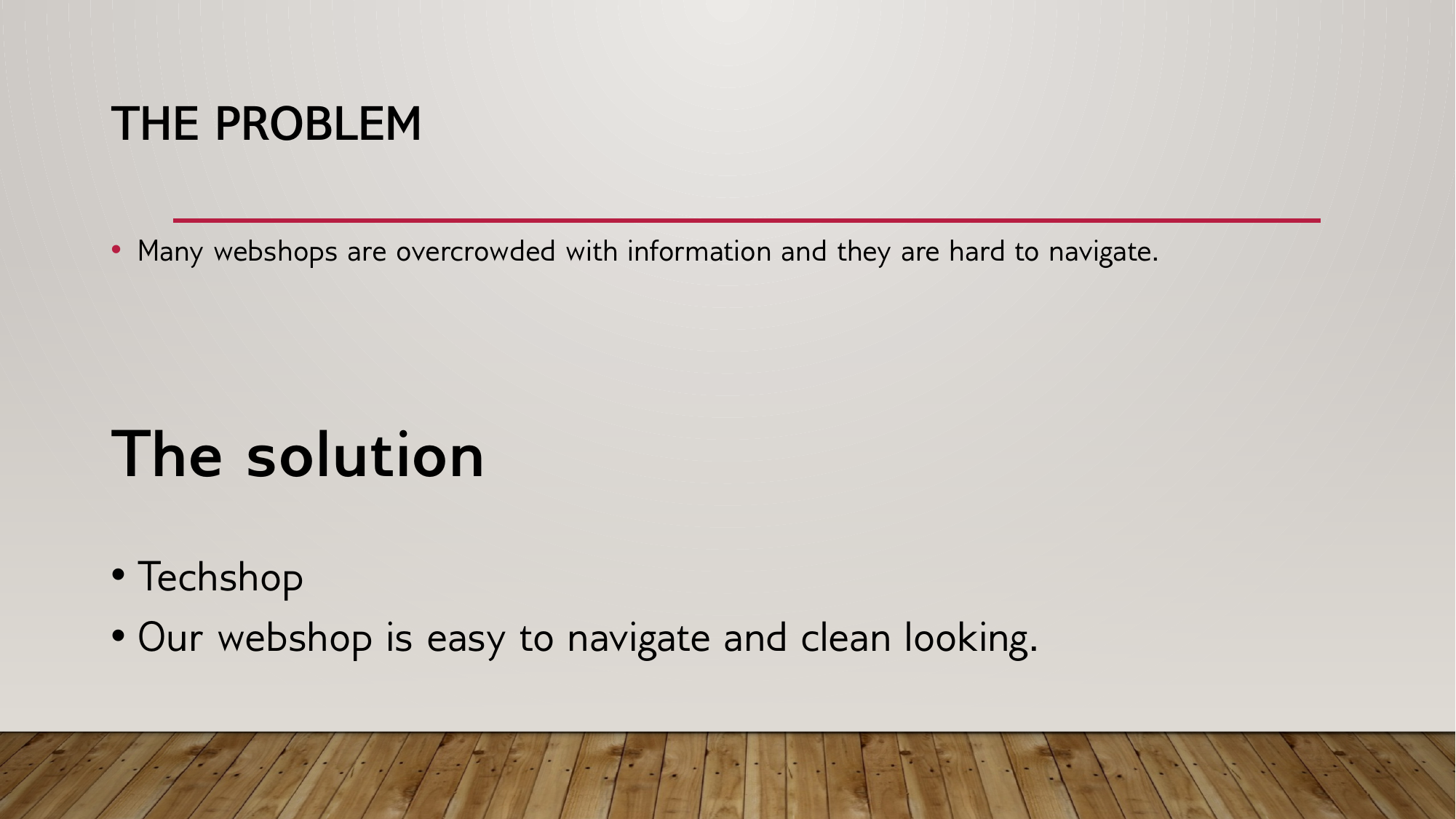

# The problem
Many webshops are overcrowded with information and they are hard to navigate.
The solution
Techshop
Our webshop is easy to navigate and clean looking.